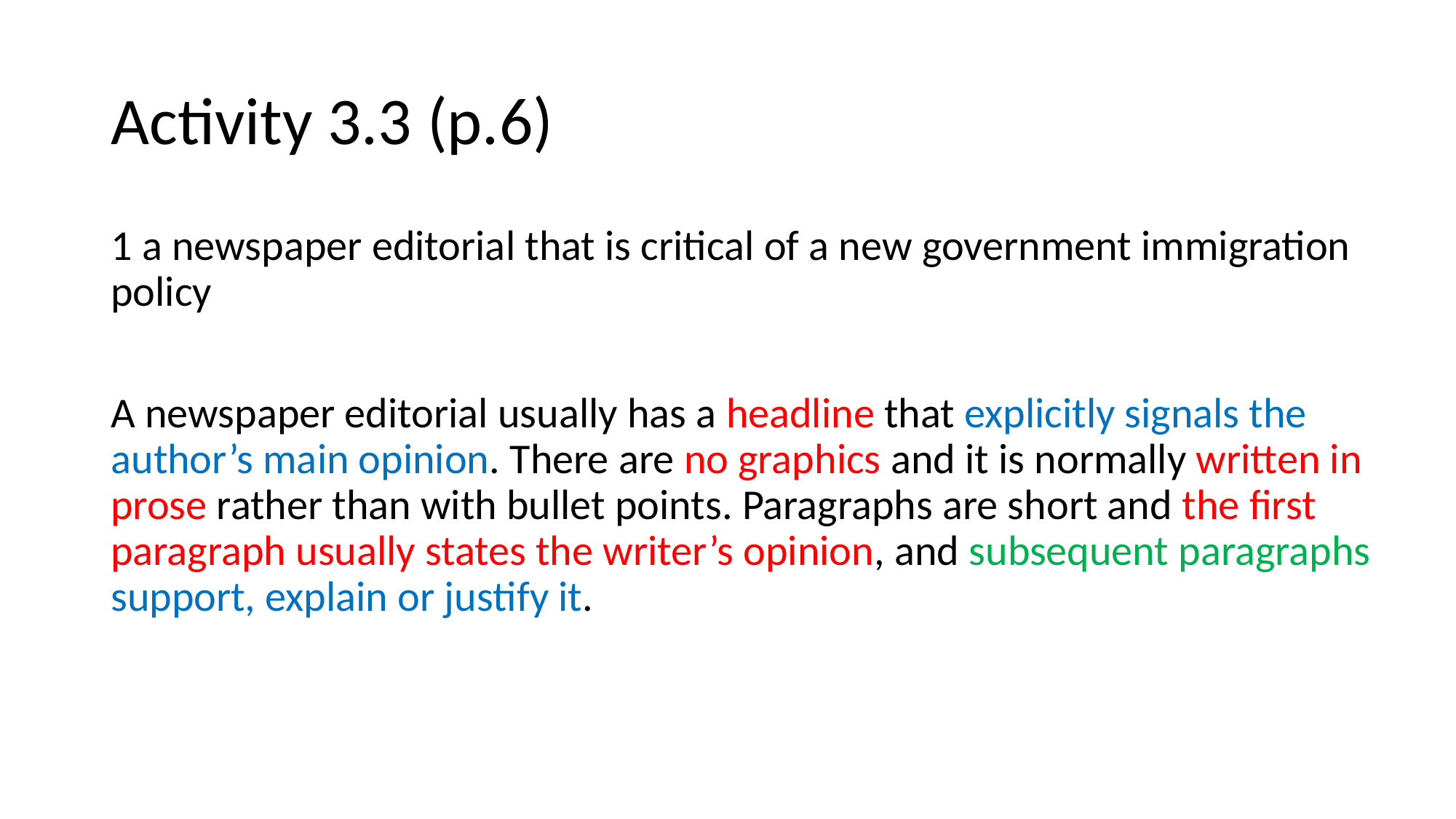

# Activity 3.3 (p.6)
1 a newspaper editorial that is critical of a new government immigration policy

A newspaper editorial usually has a headline that explicitly signals the author’s main opinion. There are no graphics and it is normally written in prose rather than with bullet points. Paragraphs are short and the first paragraph usually states the writer’s opinion, and subsequent paragraphs support, explain or justify it.